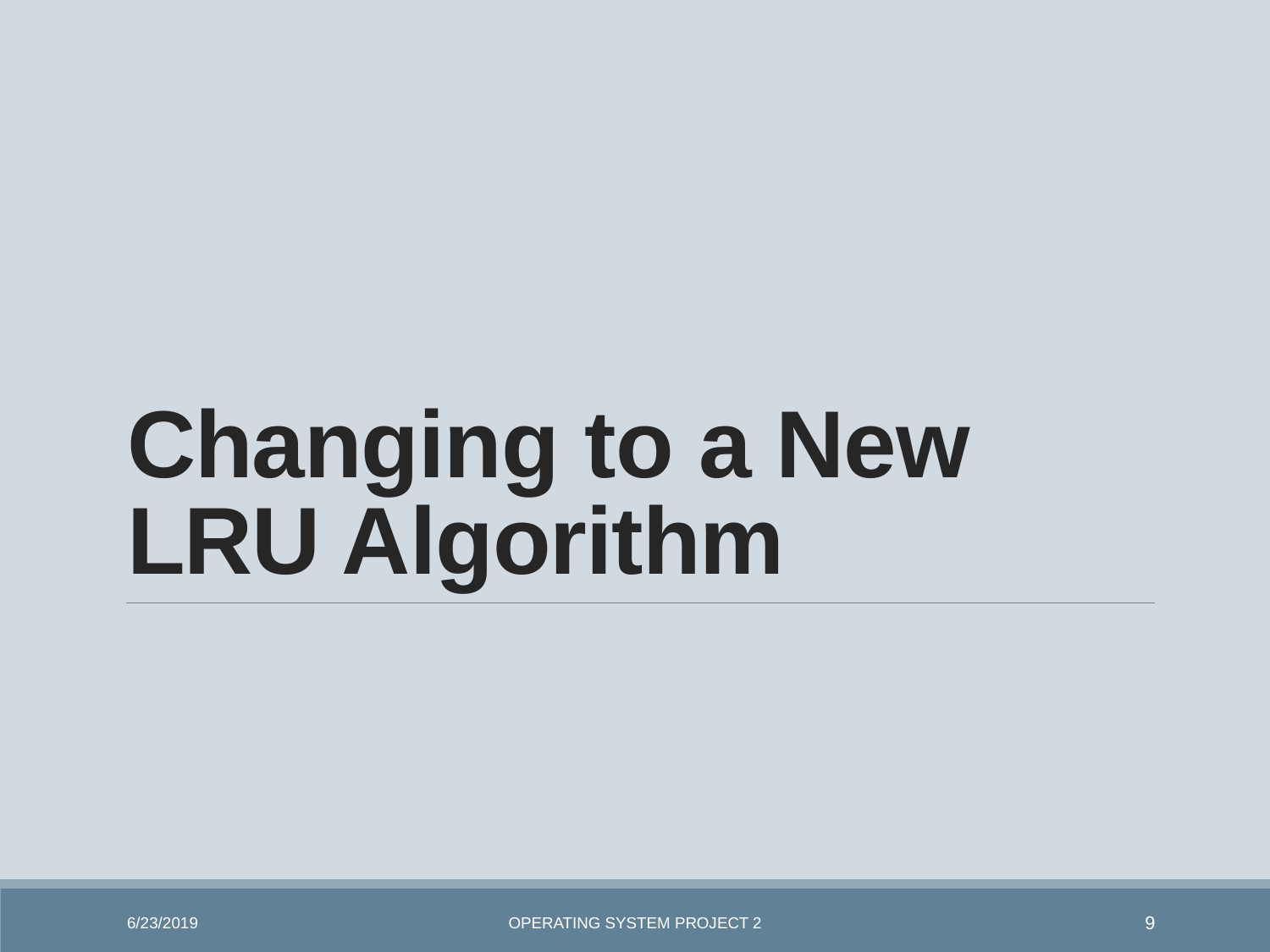

# Changing to a New LRU Algorithm

6/23/2019
Operating System Project 2
9